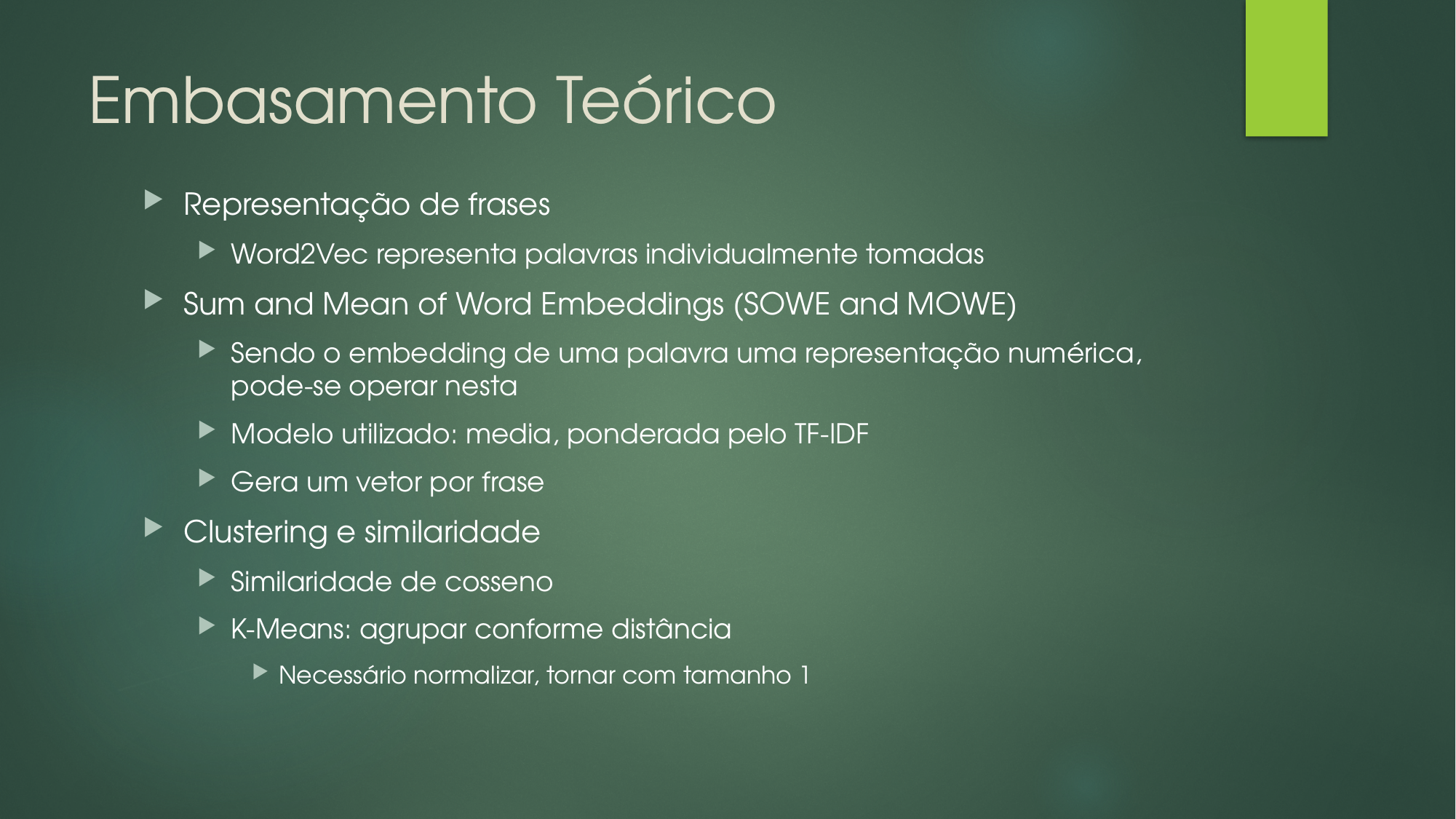

# Embasamento Teórico
Representação de frases
Word2Vec representa palavras individualmente tomadas
Sum and Mean of Word Embeddings (SOWE and MOWE)
Sendo o embedding de uma palavra uma representação numérica, pode-se operar nesta
Modelo utilizado: media, ponderada pelo TF-IDF
Gera um vetor por frase
Clustering e similaridade
Similaridade de cosseno
K-Means: agrupar conforme distância
Necessário normalizar, tornar com tamanho 1